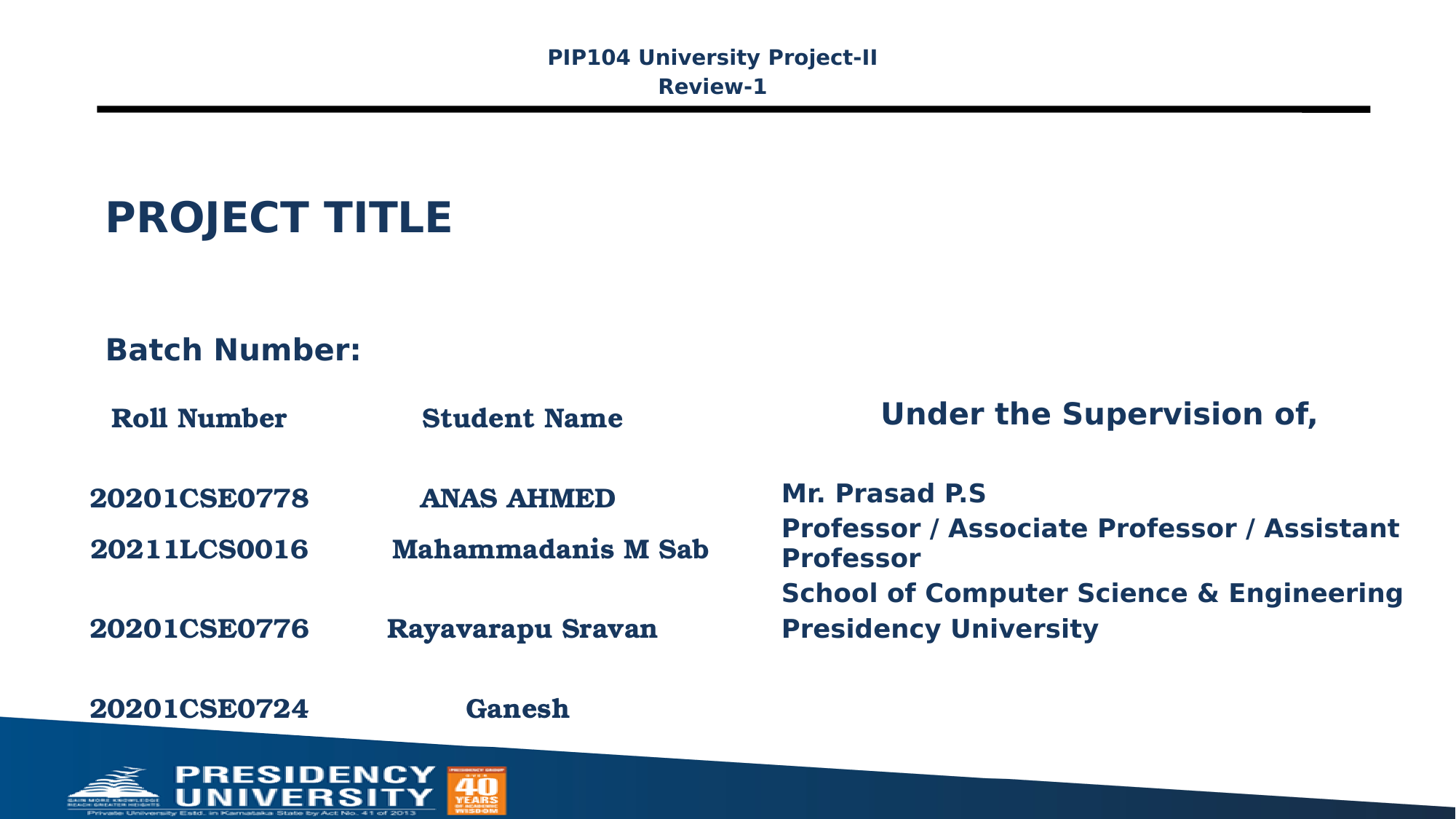

PIP104 University Project-II
Review-1
# PROJECT TITLE
Batch Number:

Under the Supervision of,

Mr. Prasad P.S
Professor / Associate Professor / Assistant Professor
School of Computer Science & Engineering
Presidency University

| Roll Number 20201CSE0778 | Student Name ANAS AHMED |
| --- | --- |
| 20211LCS0016 20201CSE0776 20201CSE0724 | Mahammadanis M Sab Rayavarapu Sravan Ganesh |
|  |  |
|  |  |
|  |  |
|  |  |